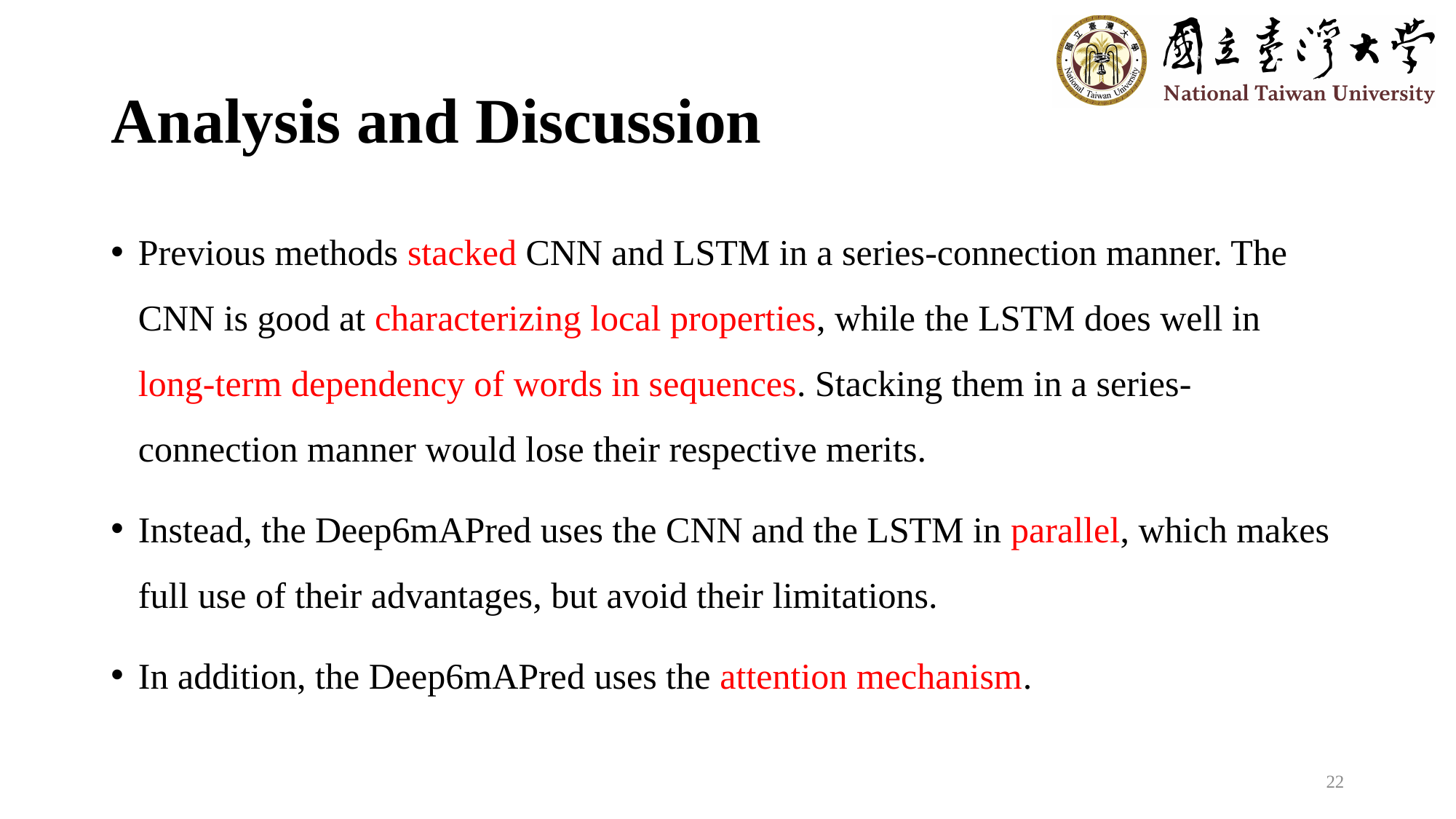

# Analysis and Discussion
Previous methods stacked CNN and LSTM in a series-connection manner. The CNN is good at characterizing local properties, while the LSTM does well in long-term dependency of words in sequences. Stacking them in a series-connection manner would lose their respective merits.
Instead, the Deep6mAPred uses the CNN and the LSTM in parallel, which makes full use of their advantages, but avoid their limitations.
In addition, the Deep6mAPred uses the attention mechanism.
22